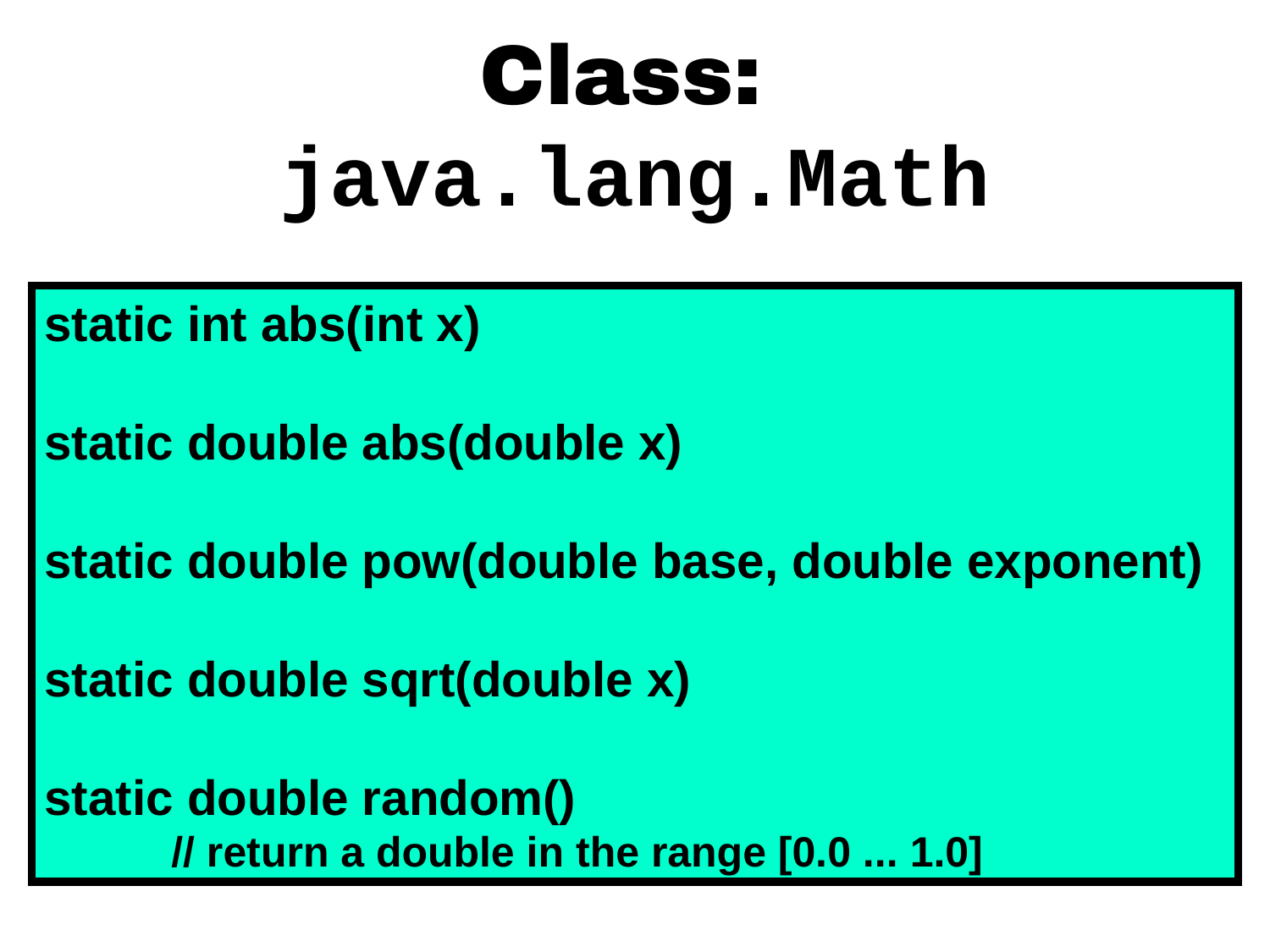

# Class: java.lang.Math
static int abs(int x)

static double abs(double x)

static double pow(double base, double exponent)

static double sqrt(double x)

static double random()
	// return a double in the range [0.0 ... 1.0]